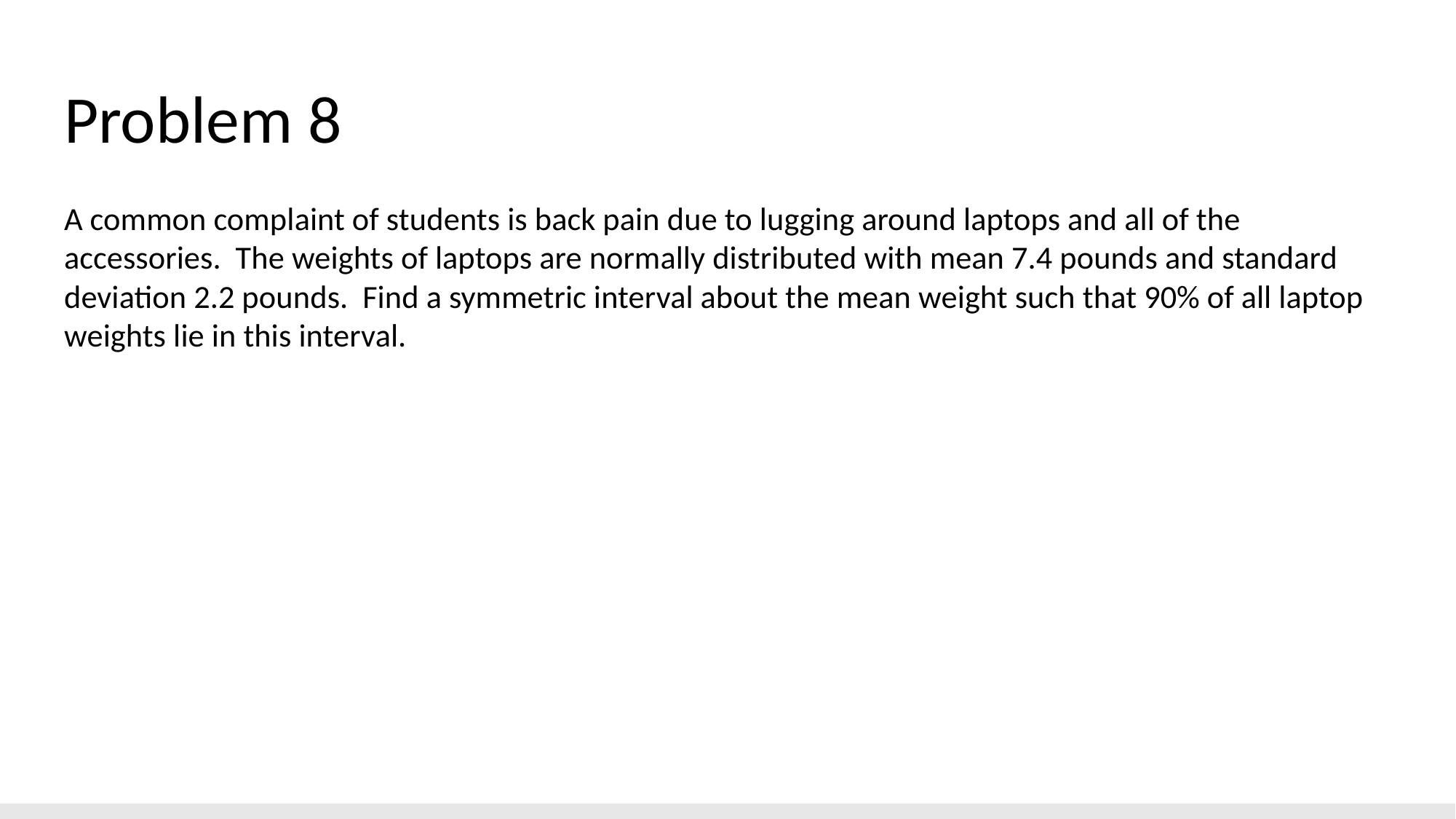

# Problem 8

A common complaint of students is back pain due to lugging around laptops and all of the accessories.  The weights of laptops are normally distributed with mean 7.4 pounds and standard deviation 2.2 pounds.  Find a symmetric interval about the mean weight such that 90% of all laptop weights lie in this interval.